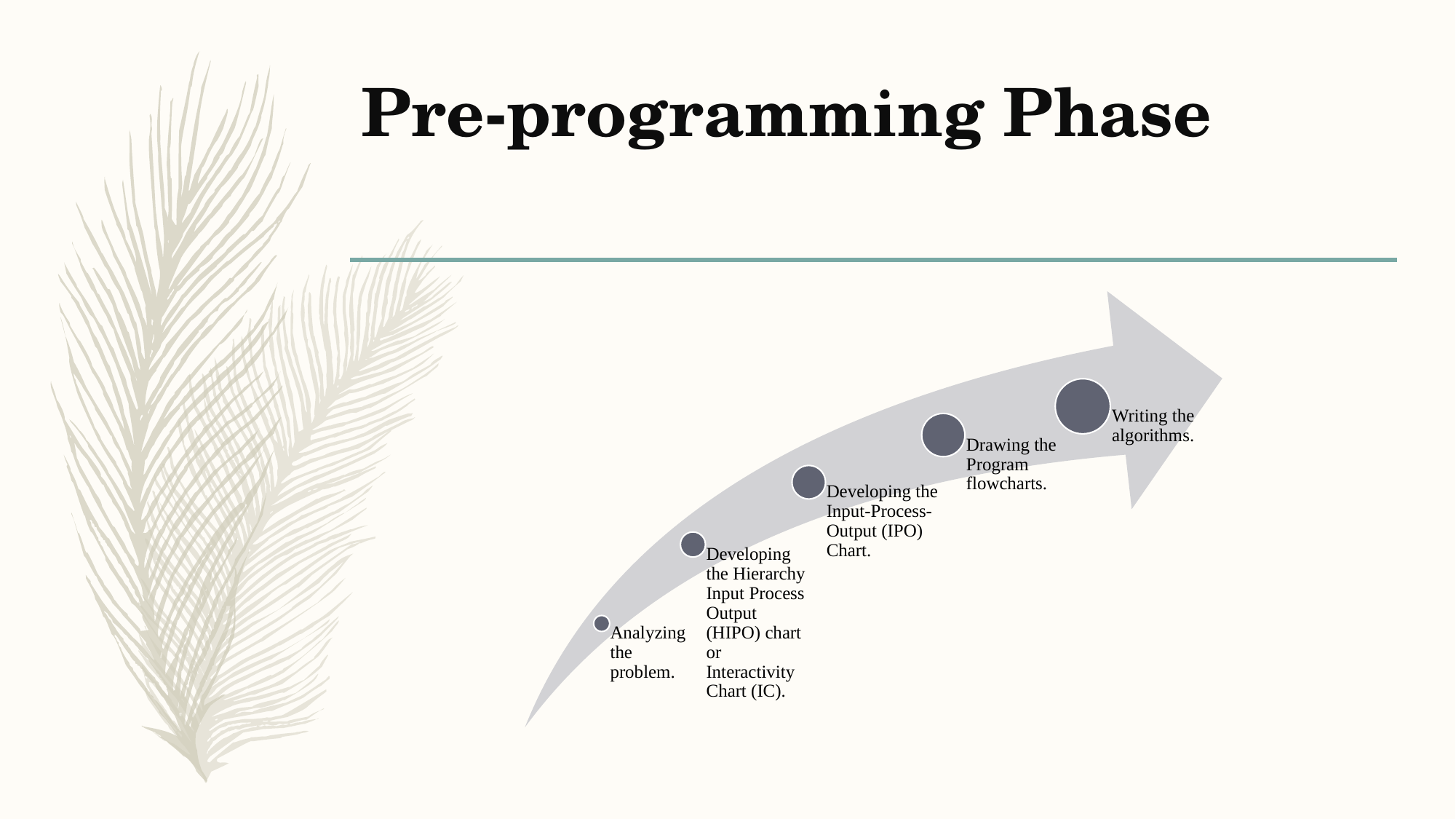

# Pre-programming Phase
Analyzing the problem.
Developing the Hierarchy Input Process Output (HIPO) chart or Interactivity Chart (IC).
Developing the Input-Process-Output (IPO) Chart.
Drawing the Program flowcharts.
Writing the algorithms.